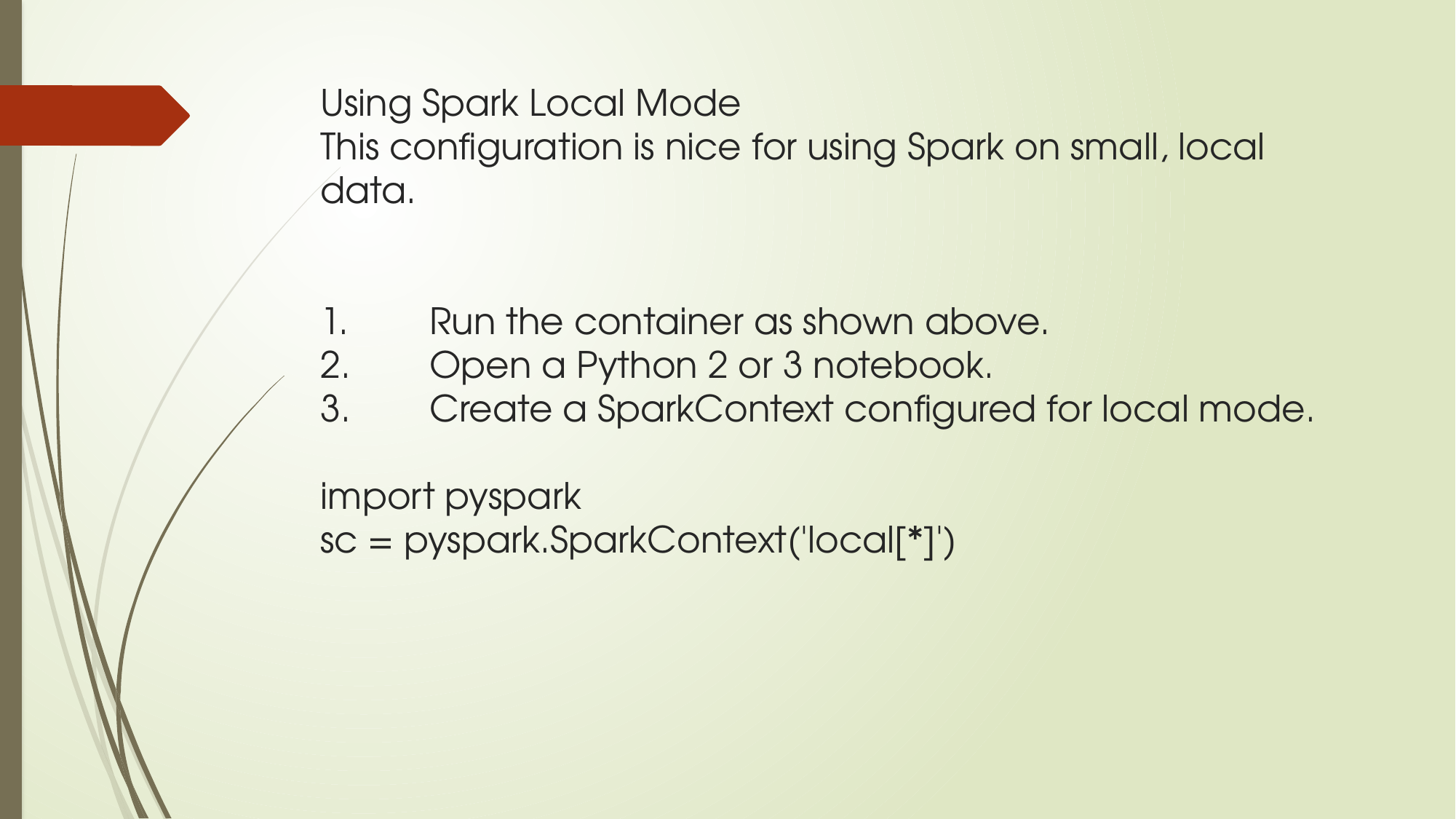

# Using Spark Local Mode This configuration is nice for using Spark on small, local data. 1.	Run the container as shown above. 2.	Open a Python 2 or 3 notebook. 3.	Create a SparkContext configured for local mode. import pyspark sc = pyspark.SparkContext('local[*]')